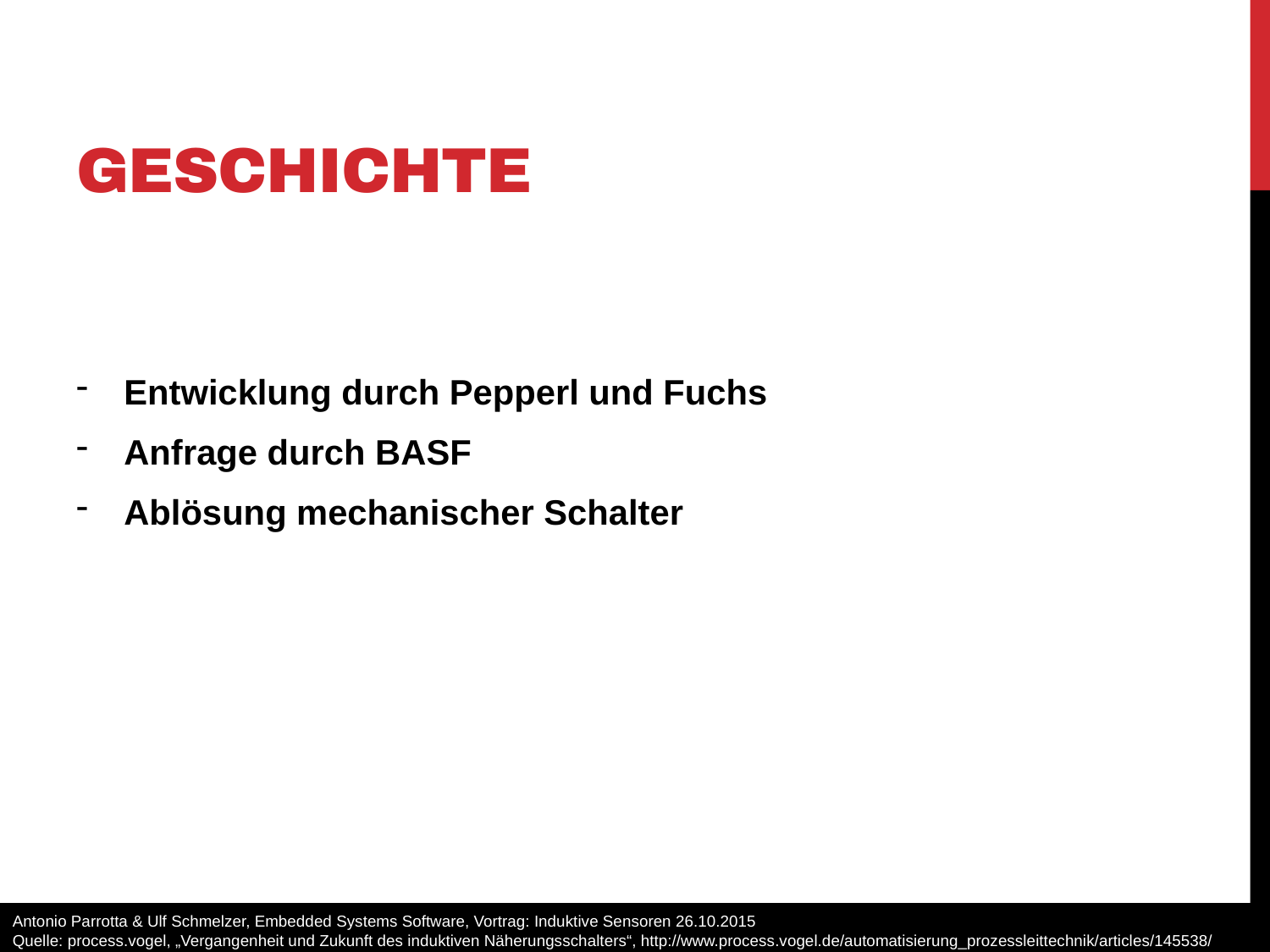

# Geschichte

Entwicklung durch Pepperl und Fuchs
Anfrage durch BASF
Ablösung mechanischer Schalter
Antonio Parrotta & Ulf Schmelzer, Embedded Systems Software, Vortrag: Induktive Sensoren 26.10.2015
Quelle: process.vogel, „Vergangenheit und Zukunft des induktiven Näherungsschalters“, http://www.process.vogel.de/automatisierung_prozessleittechnik/articles/145538/